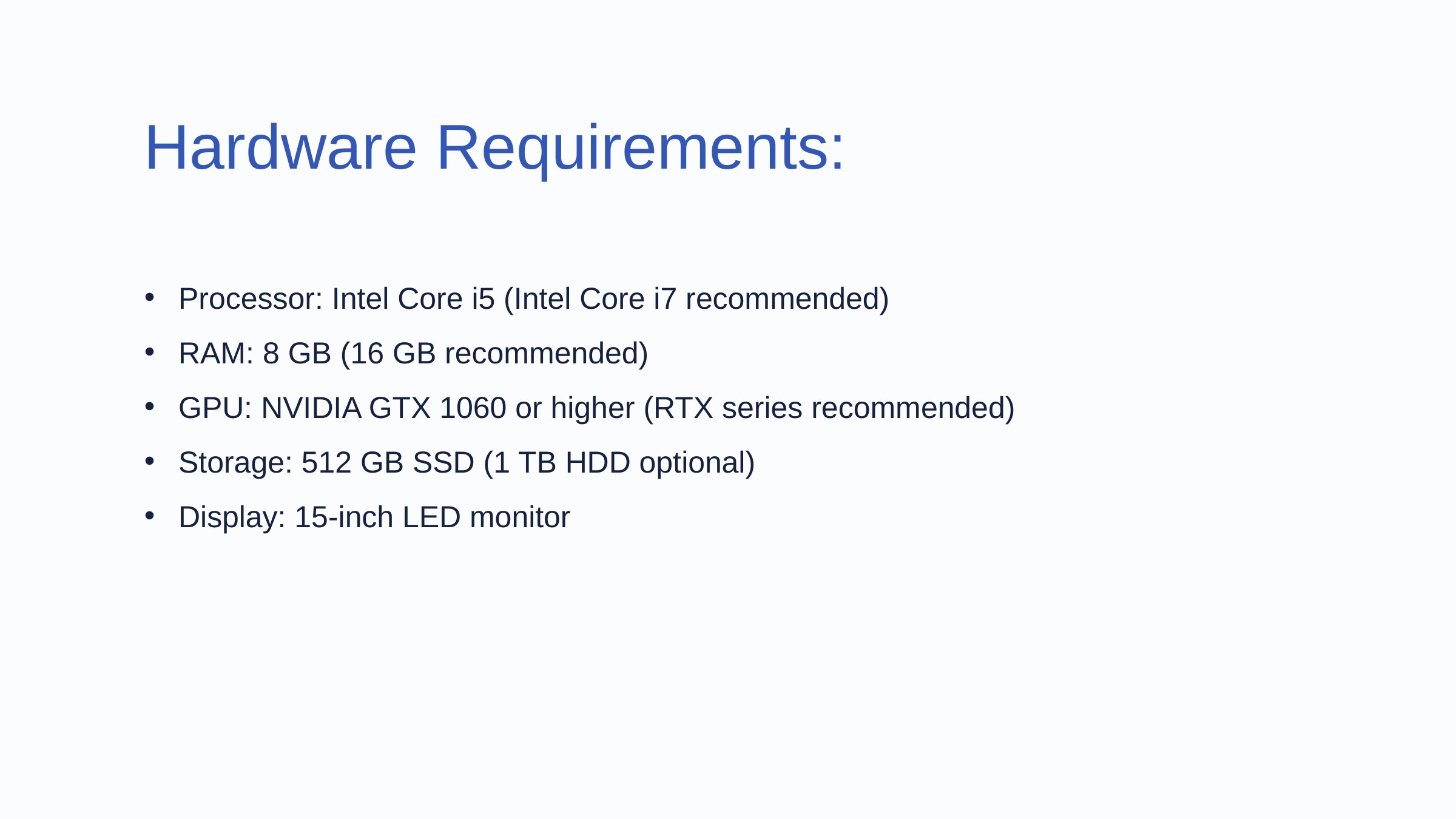

Hardware Requirements:
Processor: Intel Core i5 (Intel Core i7 recommended)
RAM: 8 GB (16 GB recommended)
GPU: NVIDIA GTX 1060 or higher (RTX series recommended)
Storage: 512 GB SSD (1 TB HDD optional)
Display: 15-inch LED monitor